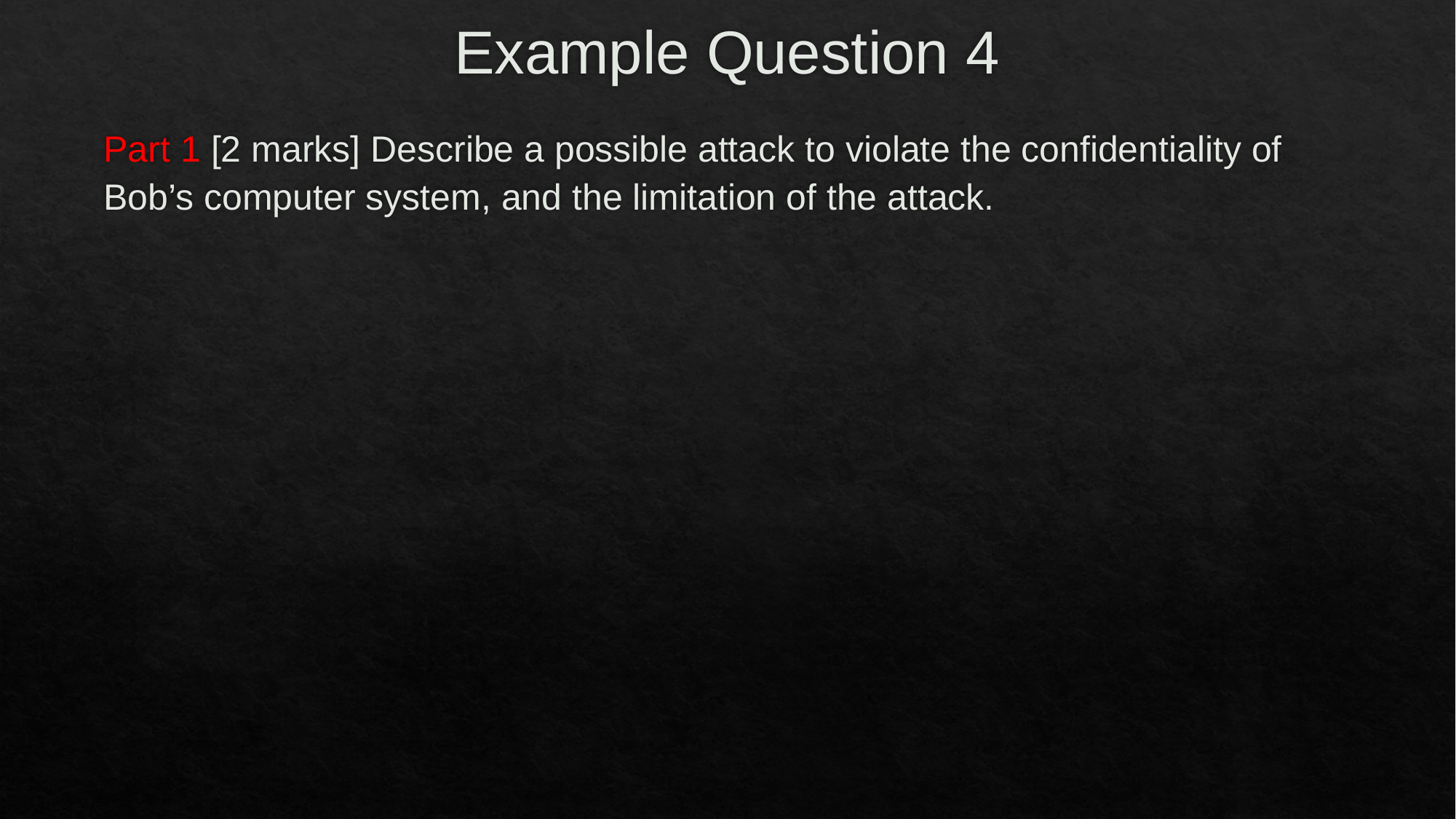

# Example Question 4
Part 1 [2 marks] Describe a possible attack to violate the confidentiality of Bob’s computer system, and the limitation of the attack.